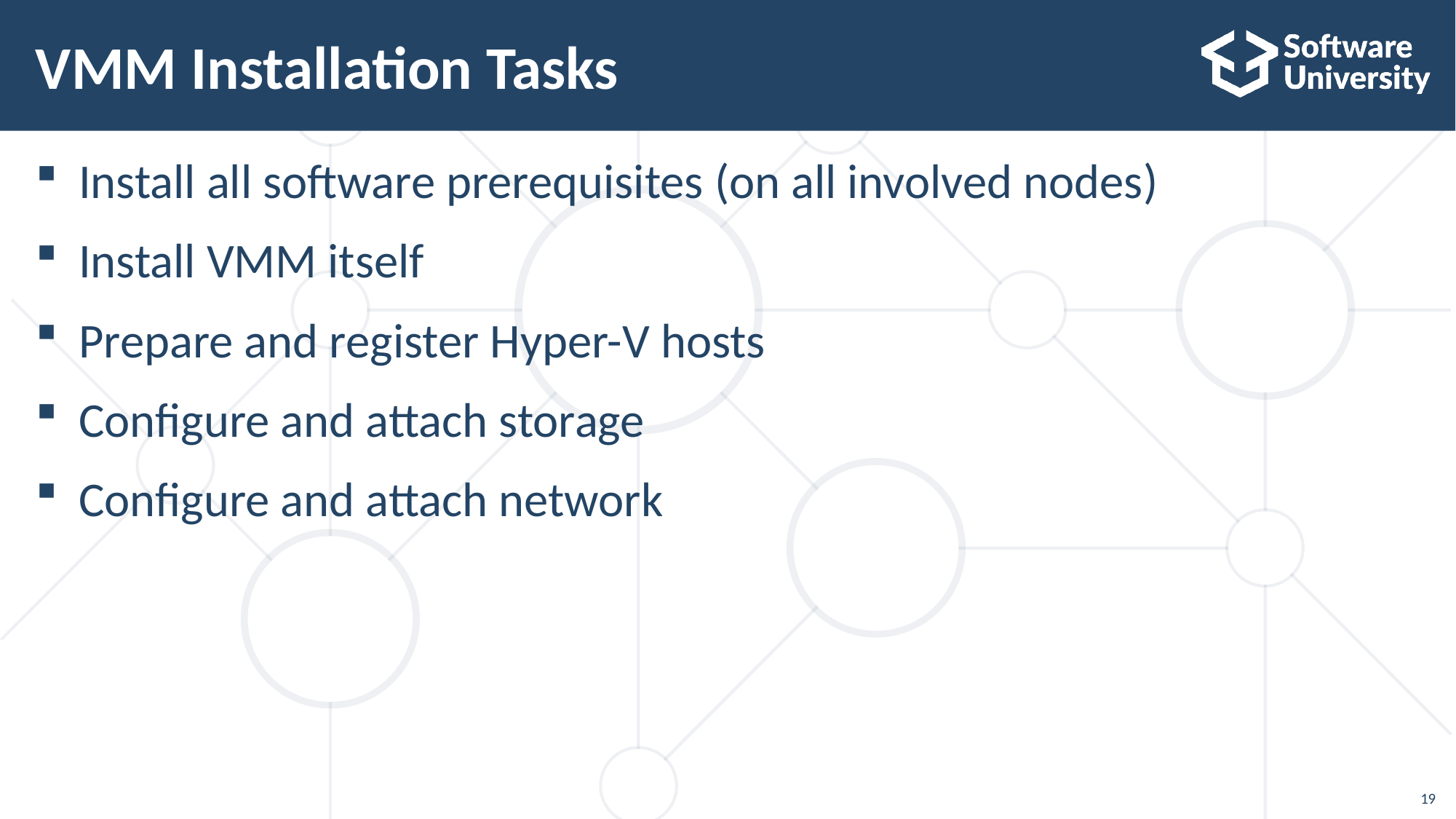

# VMM Installation Tasks
Install all software prerequisites (on all involved nodes)
Install VMM itself
Prepare and register Hyper-V hosts
Configure and attach storage
Configure and attach network
19